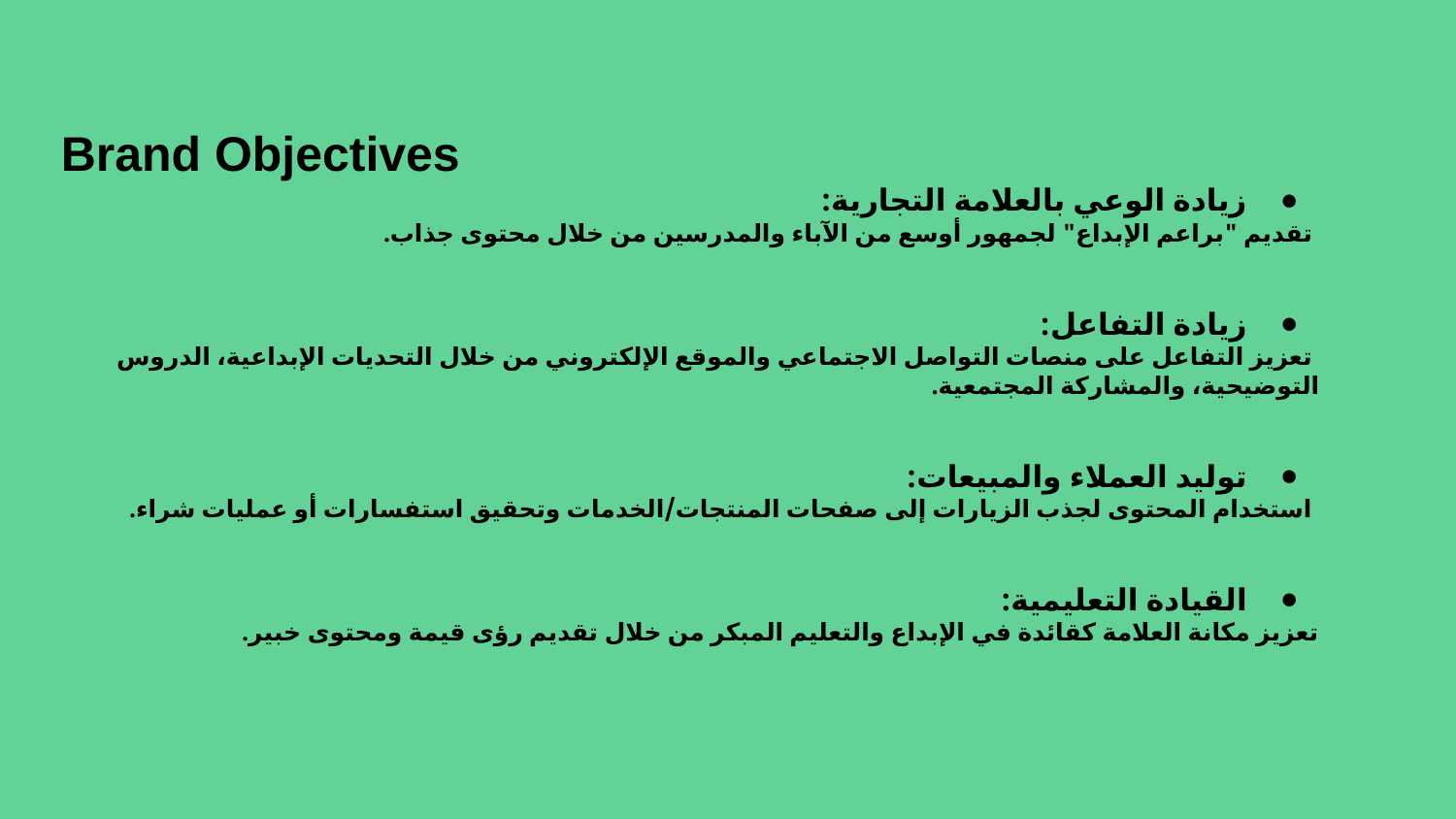

# Brand Objectives
زيادة الوعي بالعلامة التجارية:
 تقديم "براعم الإبداع" لجمهور أوسع من الآباء والمدرسين من خلال محتوى جذاب.

زيادة التفاعل:
 تعزيز التفاعل على منصات التواصل الاجتماعي والموقع الإلكتروني من خلال التحديات الإبداعية، الدروس التوضيحية، والمشاركة المجتمعية.

توليد العملاء والمبيعات:
 استخدام المحتوى لجذب الزيارات إلى صفحات المنتجات/الخدمات وتحقيق استفسارات أو عمليات شراء.

القيادة التعليمية:
تعزيز مكانة العلامة كقائدة في الإبداع والتعليم المبكر من خلال تقديم رؤى قيمة ومحتوى خبير.